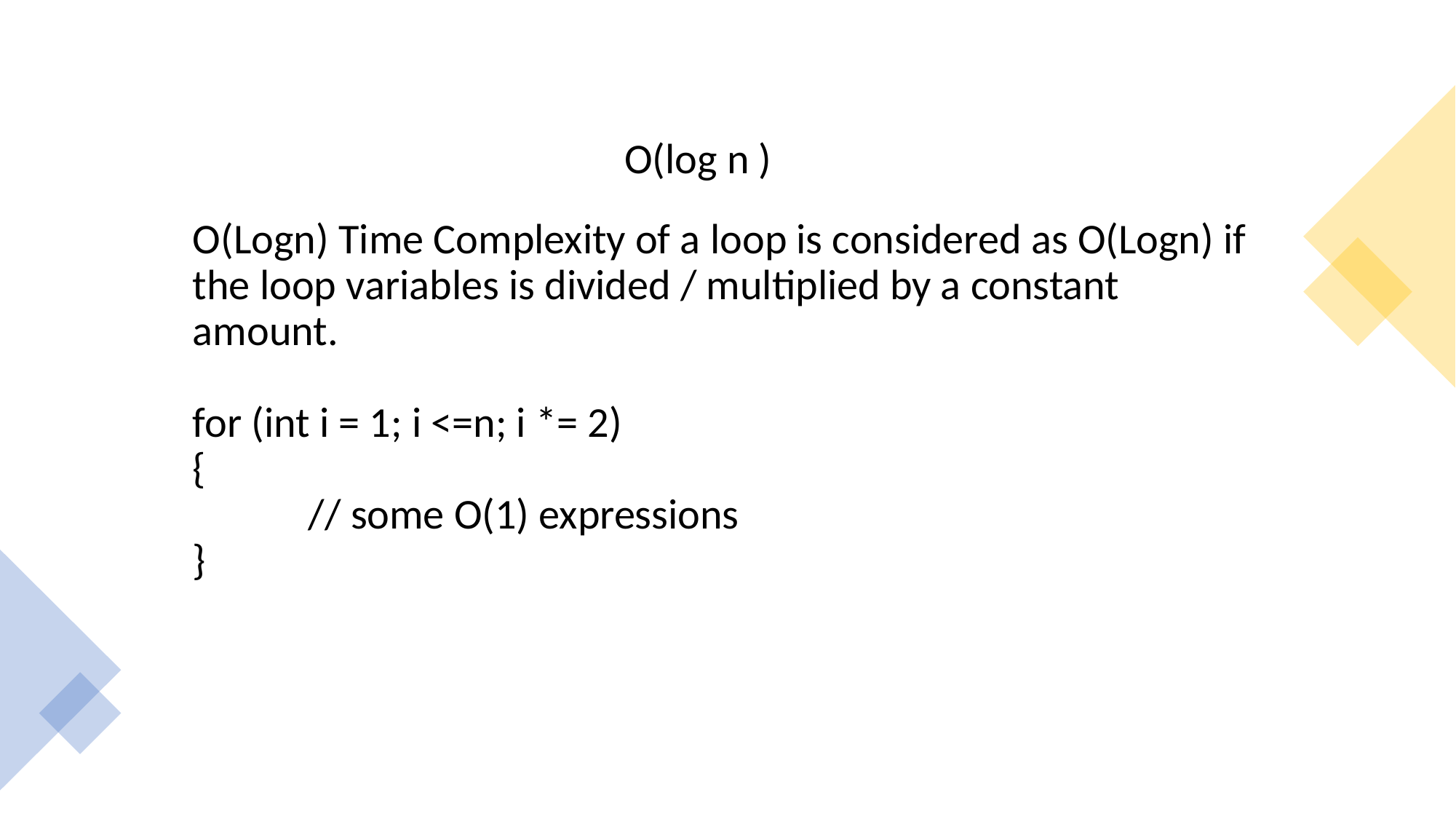

O(log n )

# O(Logn) Time Complexity of a loop is considered as O(Logn) if the loop variables is divided / multiplied by a constant amount. for (int i = 1; i <=n; i *= 2) { // some O(1) expressions }